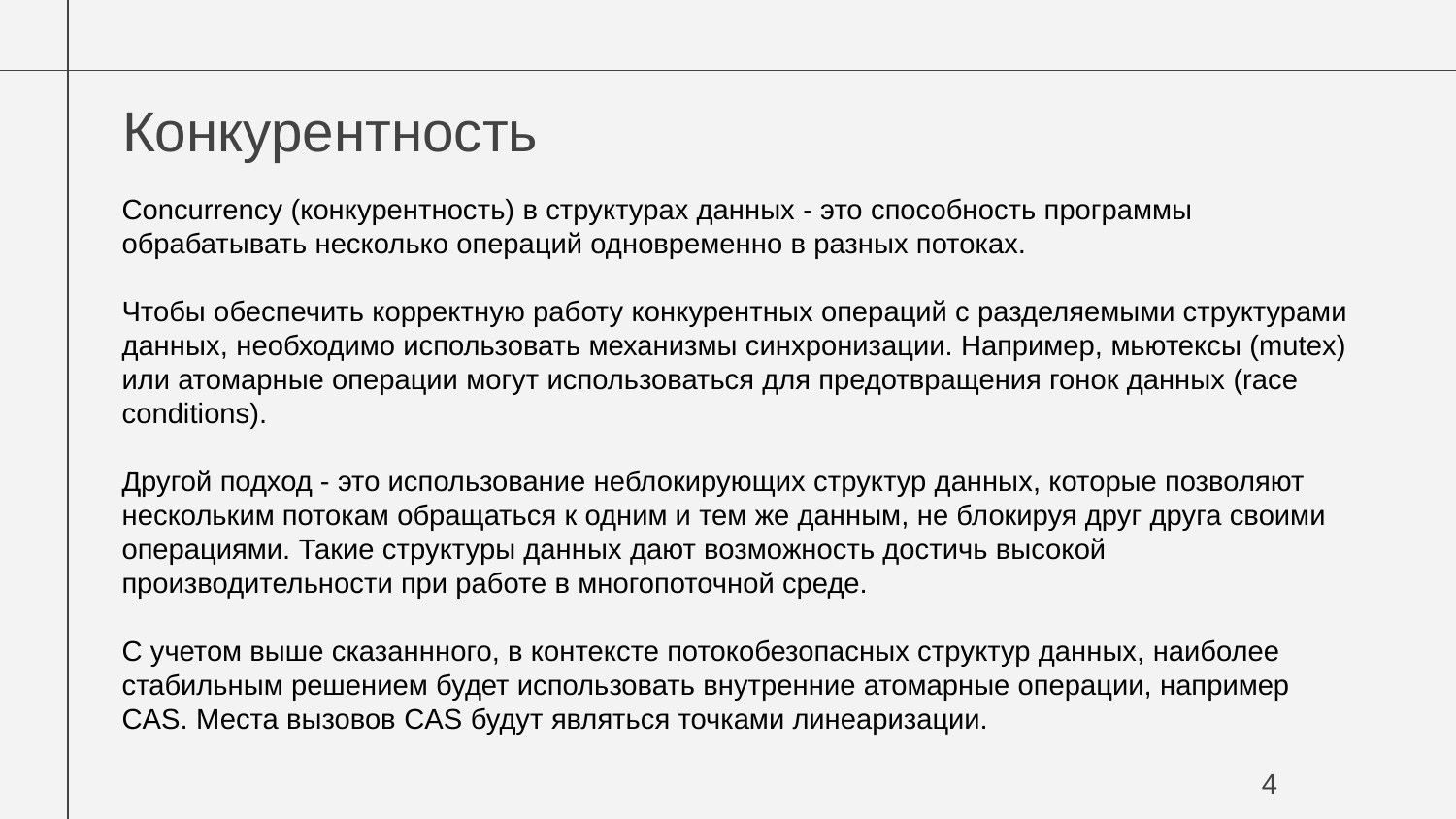

# Конкурентность
Concurrency (конкурентность) в структурах данных - это способность программы обрабатывать несколько операций одновременно в разных потоках.

Чтобы обеспечить корректную работу конкурентных операций с разделяемыми структурами данных, необходимо использовать механизмы синхронизации. Например, мьютексы (mutex) или атомарные операции могут использоваться для предотвращения гонок данных (race conditions).

Другой подход - это использование неблокирующих структур данных, которые позволяют нескольким потокам обращаться к одним и тем же данным, не блокируя друг друга своими операциями. Такие структуры данных дают возможность достичь высокой производительности при работе в многопоточной среде.

С учетом выше сказаннного, в контексте потокобезопасных структур данных, наиболее стабильным решением будет использовать внутренние атомарные операции, например CAS. Места вызовов CAS будут являться точками линеаризации.

4